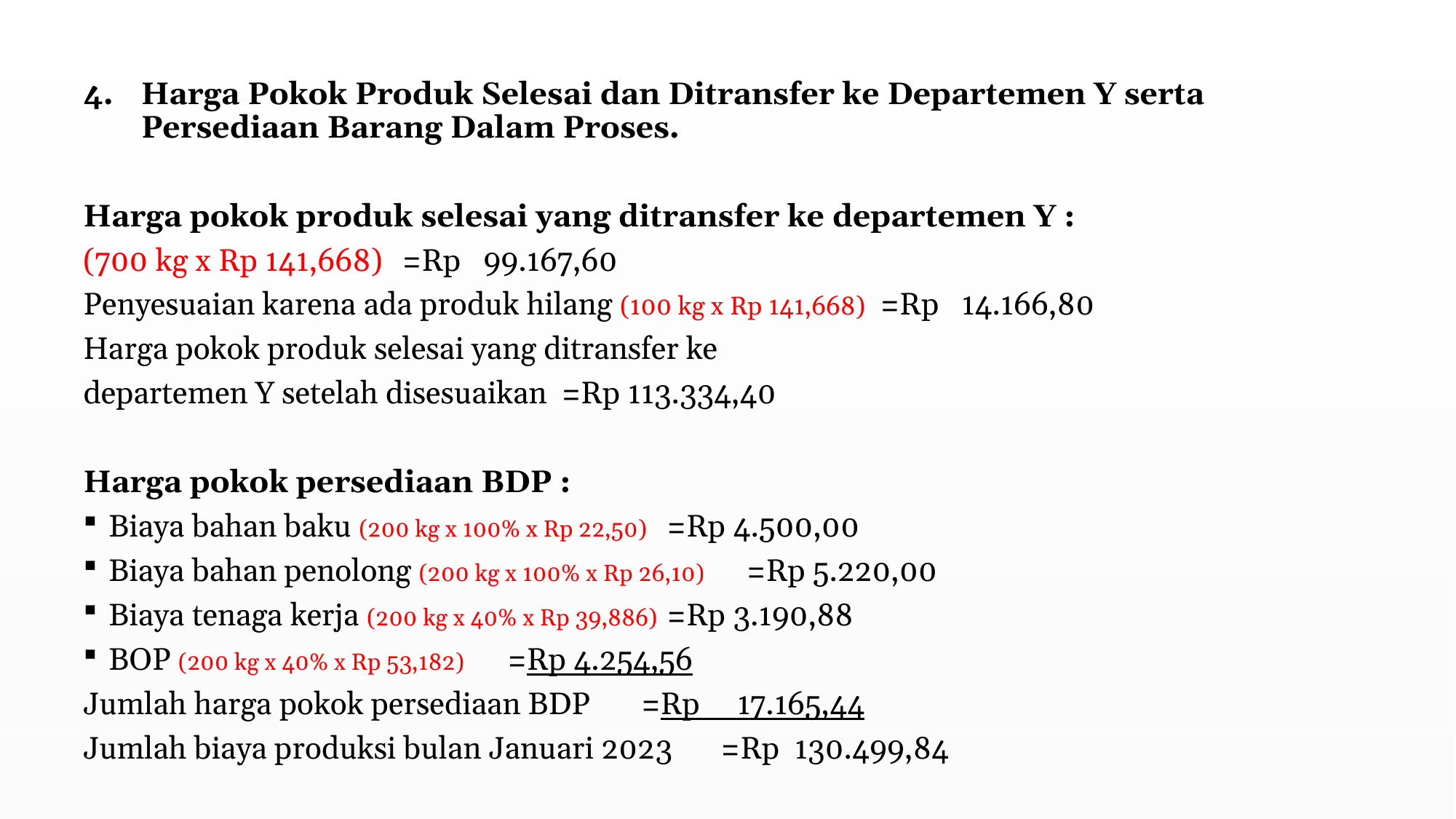

Harga Pokok Produk Selesai dan Ditransfer ke Departemen Y serta Persediaan Barang Dalam Proses.

Harga pokok produk selesai yang ditransfer ke departemen Y :
(700 kg x Rp 141,668)						=Rp   99.167,60
Penyesuaian karena ada produk hilang (100 kg x Rp 141,668)	=Rp   14.166,80
Harga pokok produk selesai yang ditransfer ke
departemen Y setelah disesuaikan				=Rp 113.334,40

Harga pokok persediaan BDP :
Biaya bahan baku (200 kg x 100% x Rp 22,50)		=Rp 4.500,00
Biaya bahan penolong (200 kg x 100% x Rp 26,10)	=Rp 5.220,00
Biaya tenaga kerja (200 kg x 40% x Rp 39,886)		=Rp 3.190,88
BOP (200 kg x 40% x Rp 53,182)				=Rp 4.254,56
Jumlah harga pokok persediaan BDP			=Rp     17.165,44
Jumlah biaya produksi bulan Januari 2023			=Rp  130.499,84